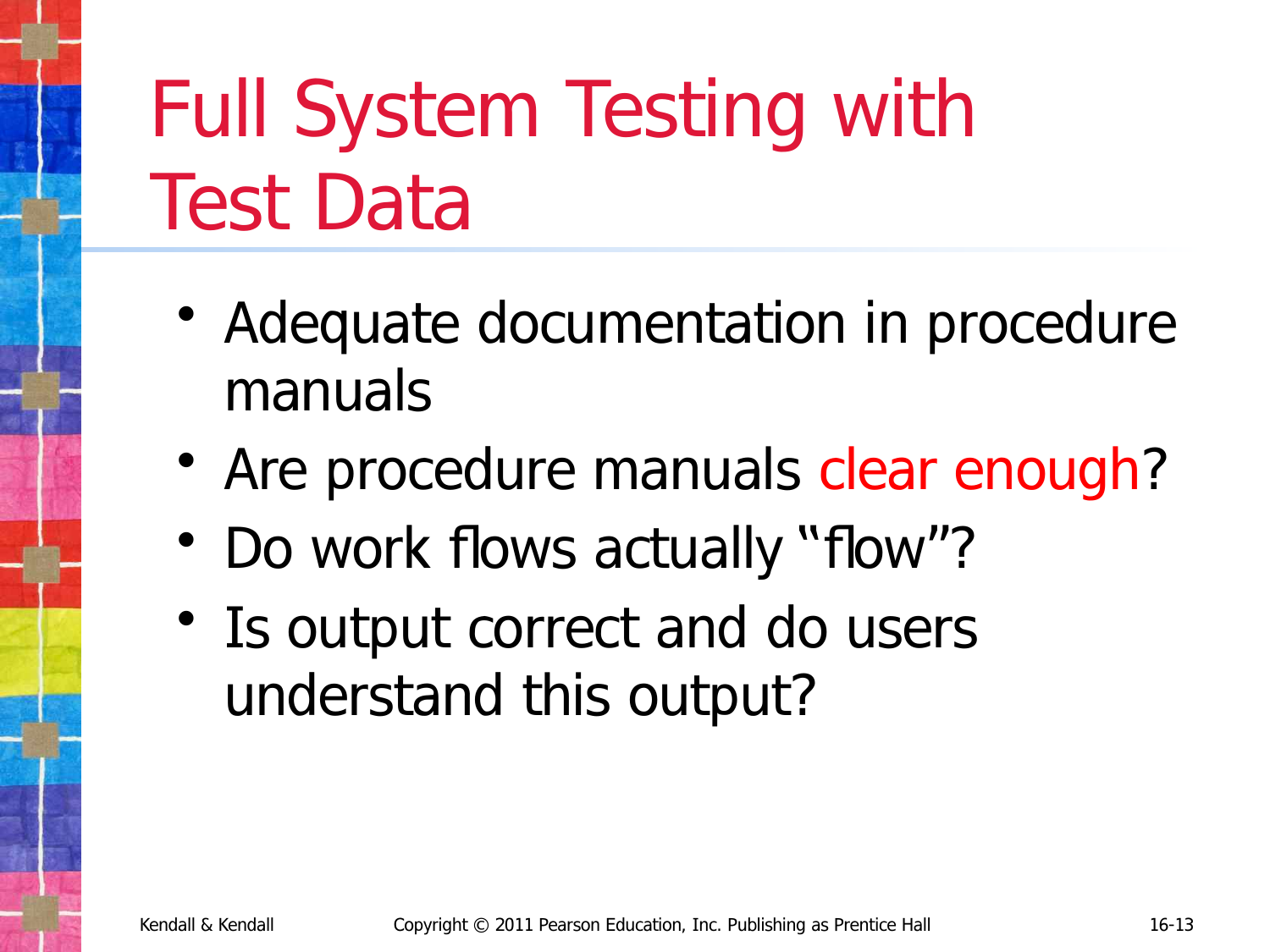

# Full System Testing with Test Data
Adequate documentation in procedure manuals
Are procedure manuals clear enough?
Do work flows actually “flow”?
Is output correct and do users understand this output?
Kendall & Kendall	Copyright © 2011 Pearson Education, Inc. Publishing as Prentice Hall
16-13